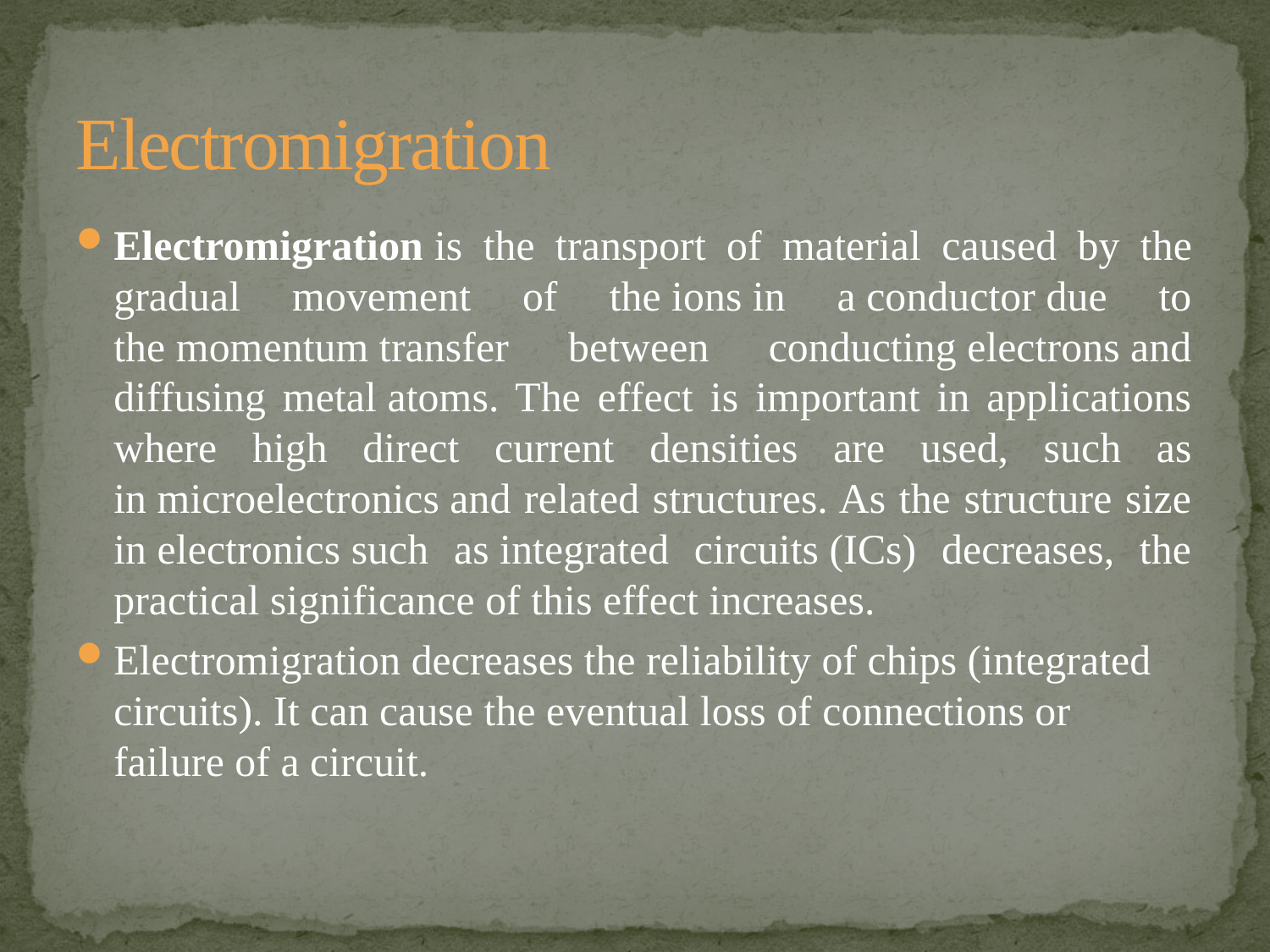

# Electromigration
Electromigration is the transport of material caused by the gradual movement of the ions in a conductor due to the momentum transfer between conducting electrons and diffusing metal atoms. The effect is important in applications where high direct current densities are used, such as in microelectronics and related structures. As the structure size in electronics such as integrated circuits (ICs) decreases, the practical significance of this effect increases.
Electromigration decreases the reliability of chips (integrated circuits). It can cause the eventual loss of connections or failure of a circuit.